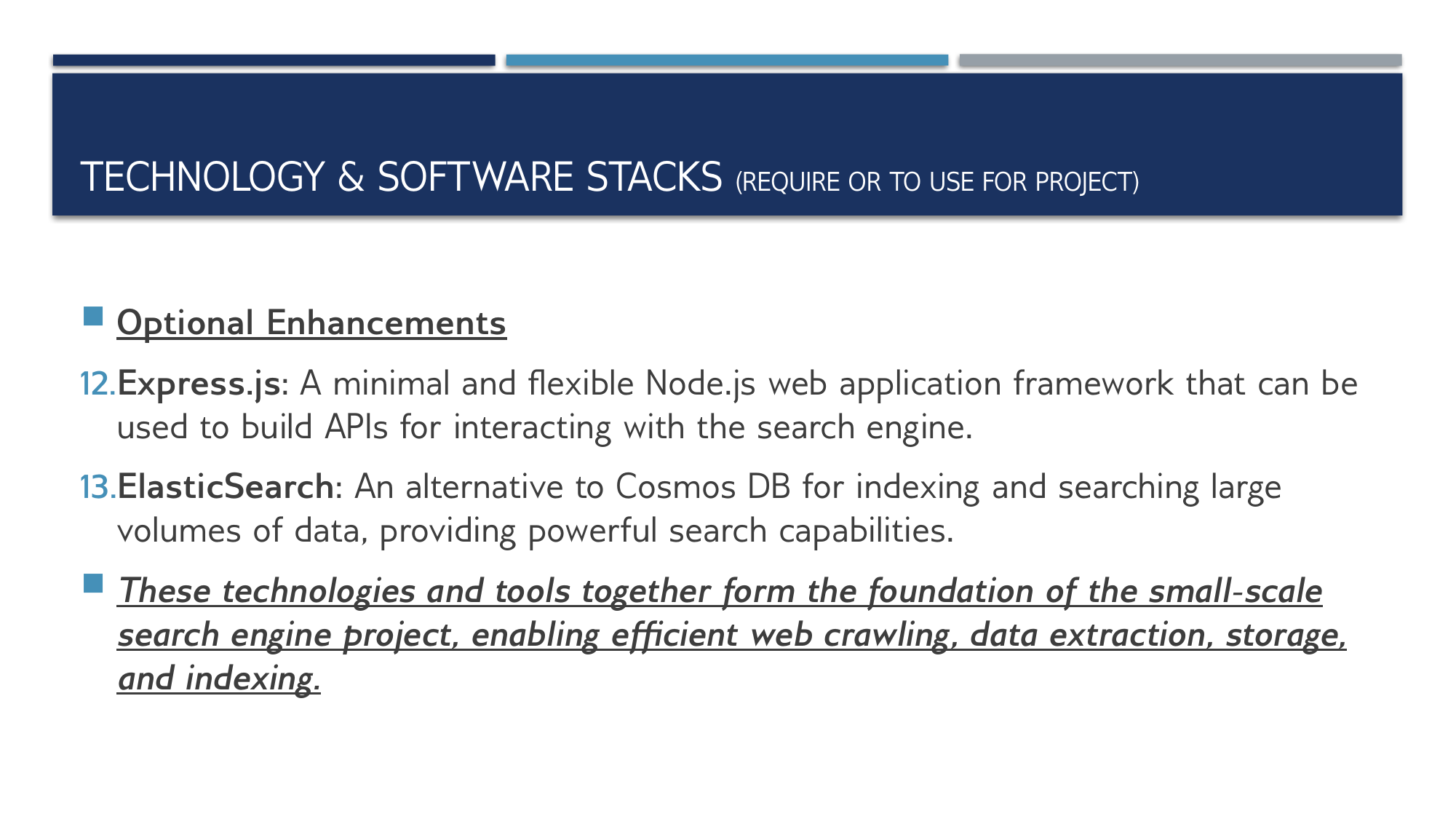

# Technology & software stacks (require or to use for project)
Optional Enhancements
Express.js: A minimal and flexible Node.js web application framework that can be used to build APIs for interacting with the search engine.
ElasticSearch: An alternative to Cosmos DB for indexing and searching large volumes of data, providing powerful search capabilities.
These technologies and tools together form the foundation of the small-scale search engine project, enabling efficient web crawling, data extraction, storage, and indexing.